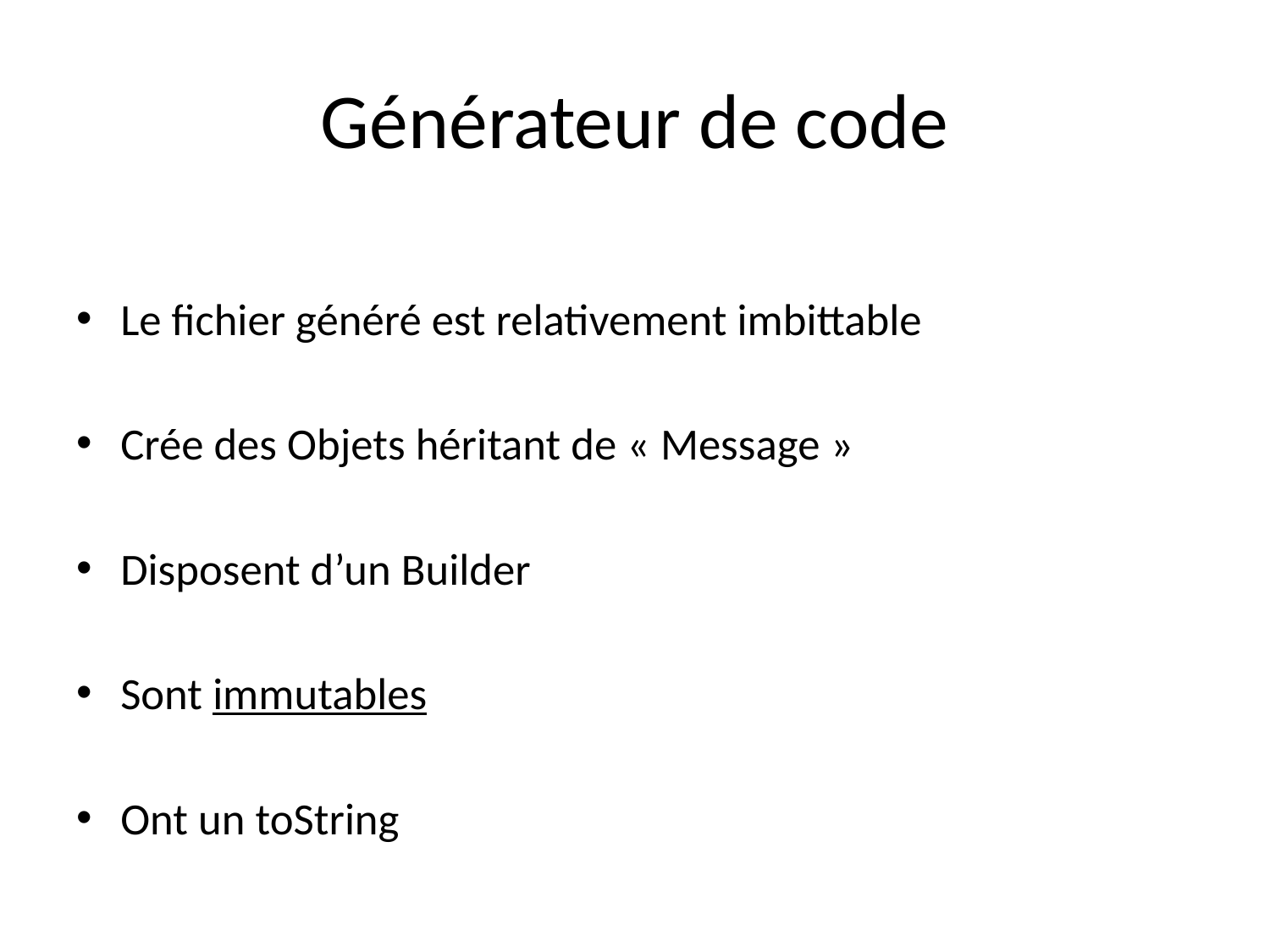

# Générateur de code

Le fichier généré est relativement imbittable

Crée des Objets héritant de « Message »

Disposent d’un Builder

Sont immutables

Ont un toString